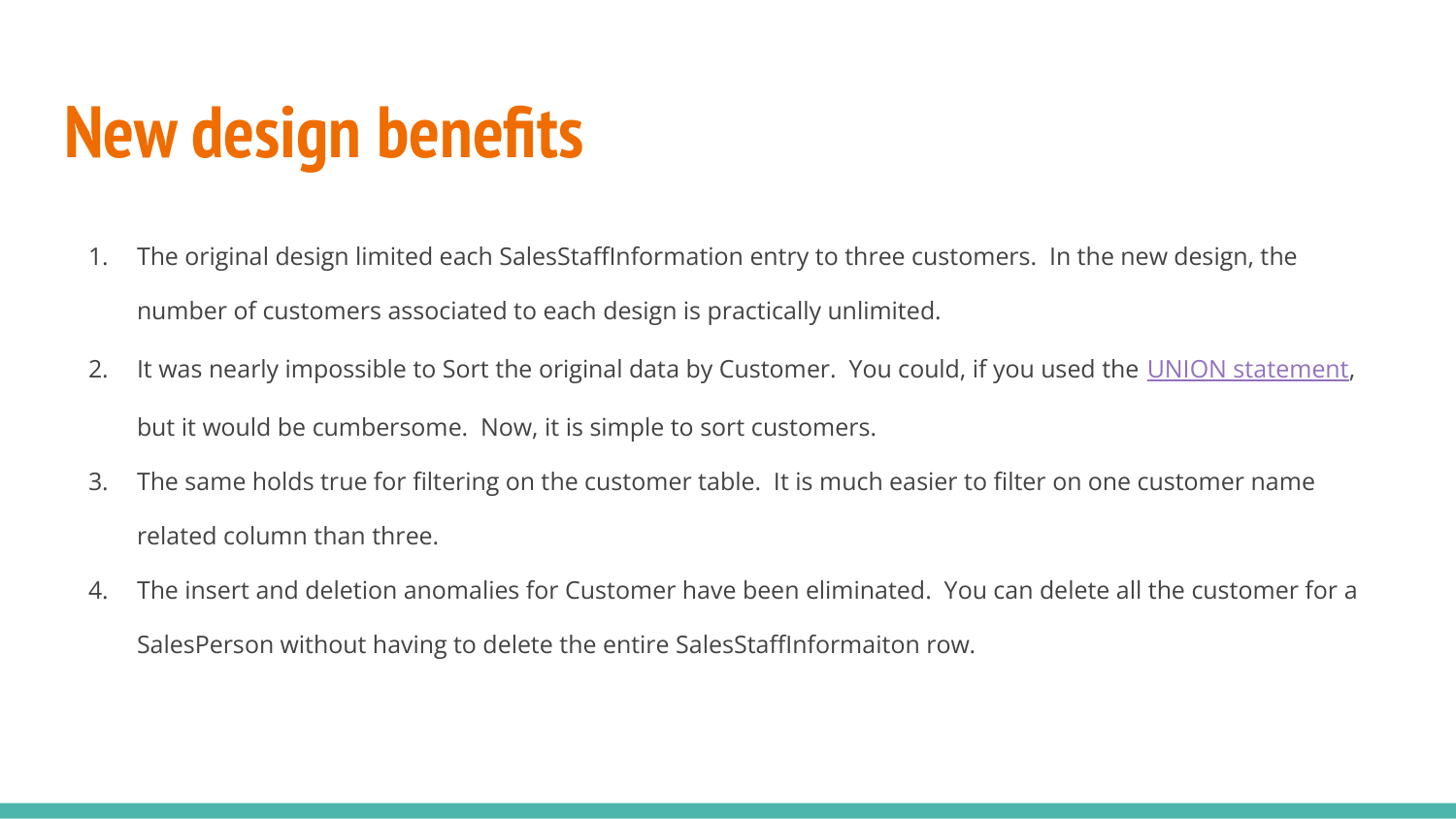

# New design benefits
The original design limited each SalesStaffInformation entry to three customers.  In the new design, the number of customers associated to each design is practically unlimited.
It was nearly impossible to Sort the original data by Customer.  You could, if you used the UNION statement, but it would be cumbersome.  Now, it is simple to sort customers.
The same holds true for filtering on the customer table.  It is much easier to filter on one customer name related column than three.
The insert and deletion anomalies for Customer have been eliminated.  You can delete all the customer for a SalesPerson without having to delete the entire SalesStaffInformaiton row.